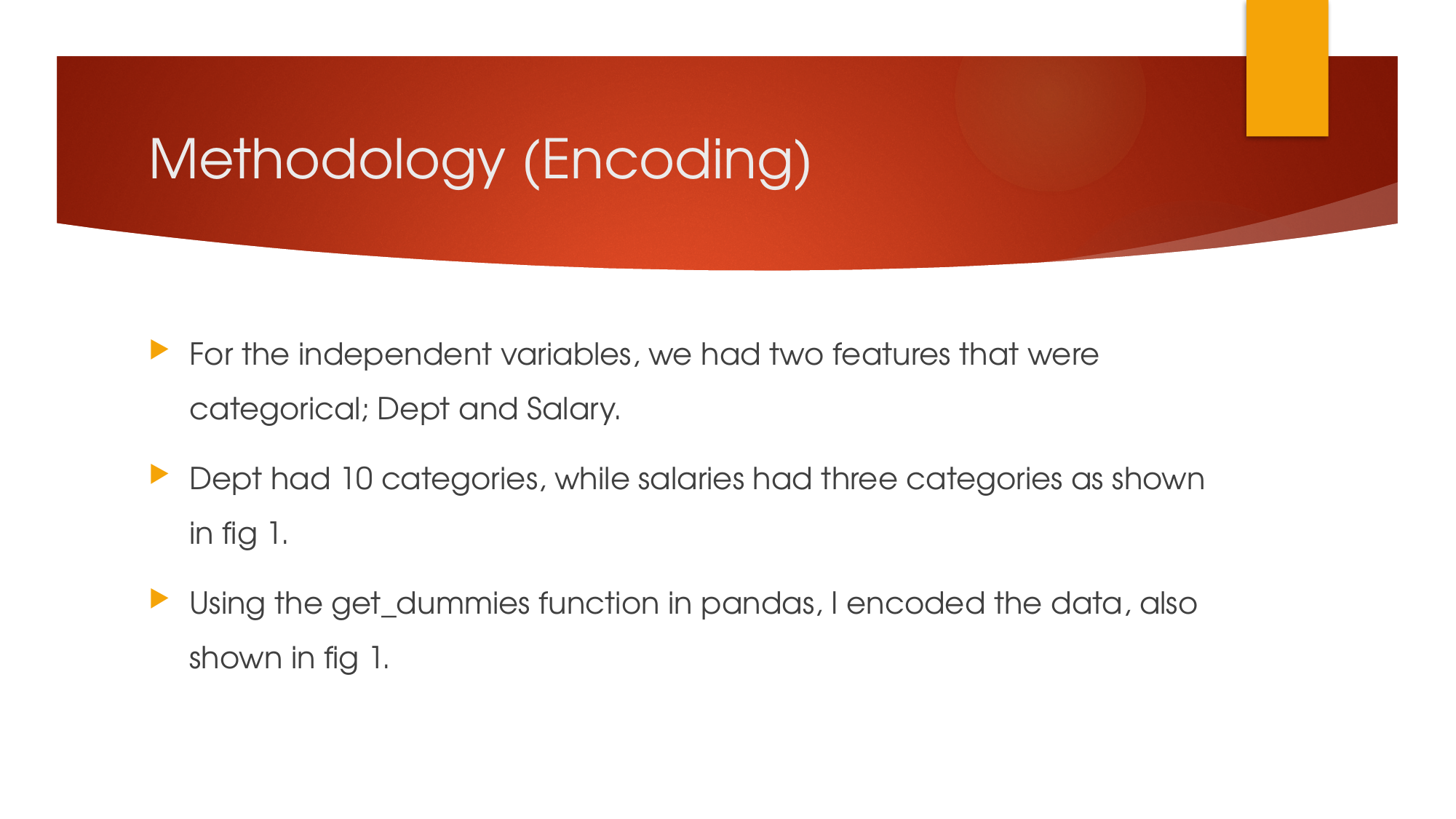

# Methodology (Encoding)
For the independent variables, we had two features that were categorical; Dept and Salary.
Dept had 10 categories, while salaries had three categories as shown in fig 1.
Using the get_dummies function in pandas, I encoded the data, also shown in fig 1.